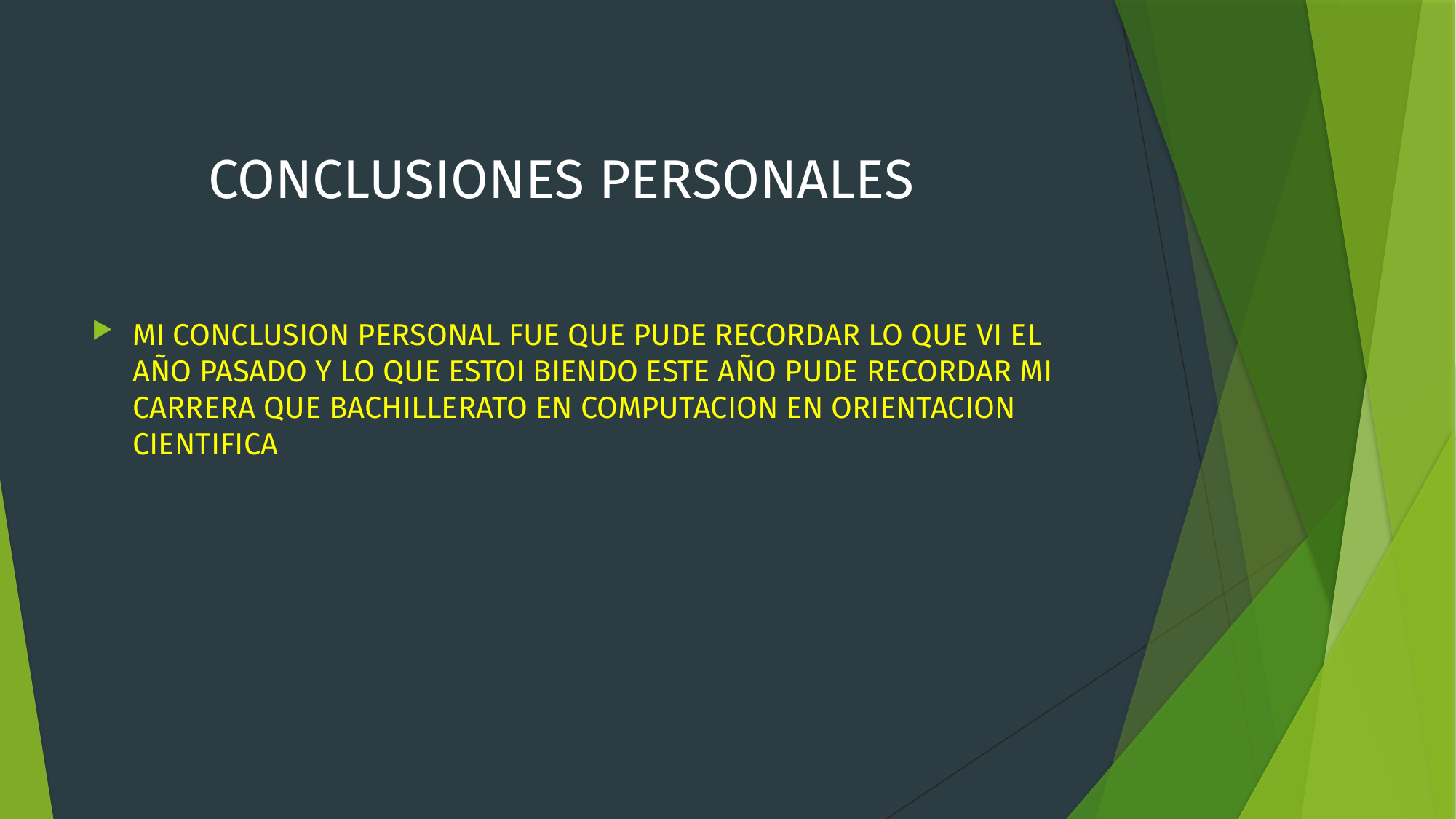

# CONCLUSIONES PERSONALES

MI CONCLUSION PERSONAL FUE QUE PUDE RECORDAR LO QUE VI EL AÑO PASADO Y LO QUE ESTOI BIENDO ESTE AÑO PUDE RECORDAR MI CARRERA QUE BACHILLERATO EN COMPUTACION EN ORIENTACION CIENTIFICA